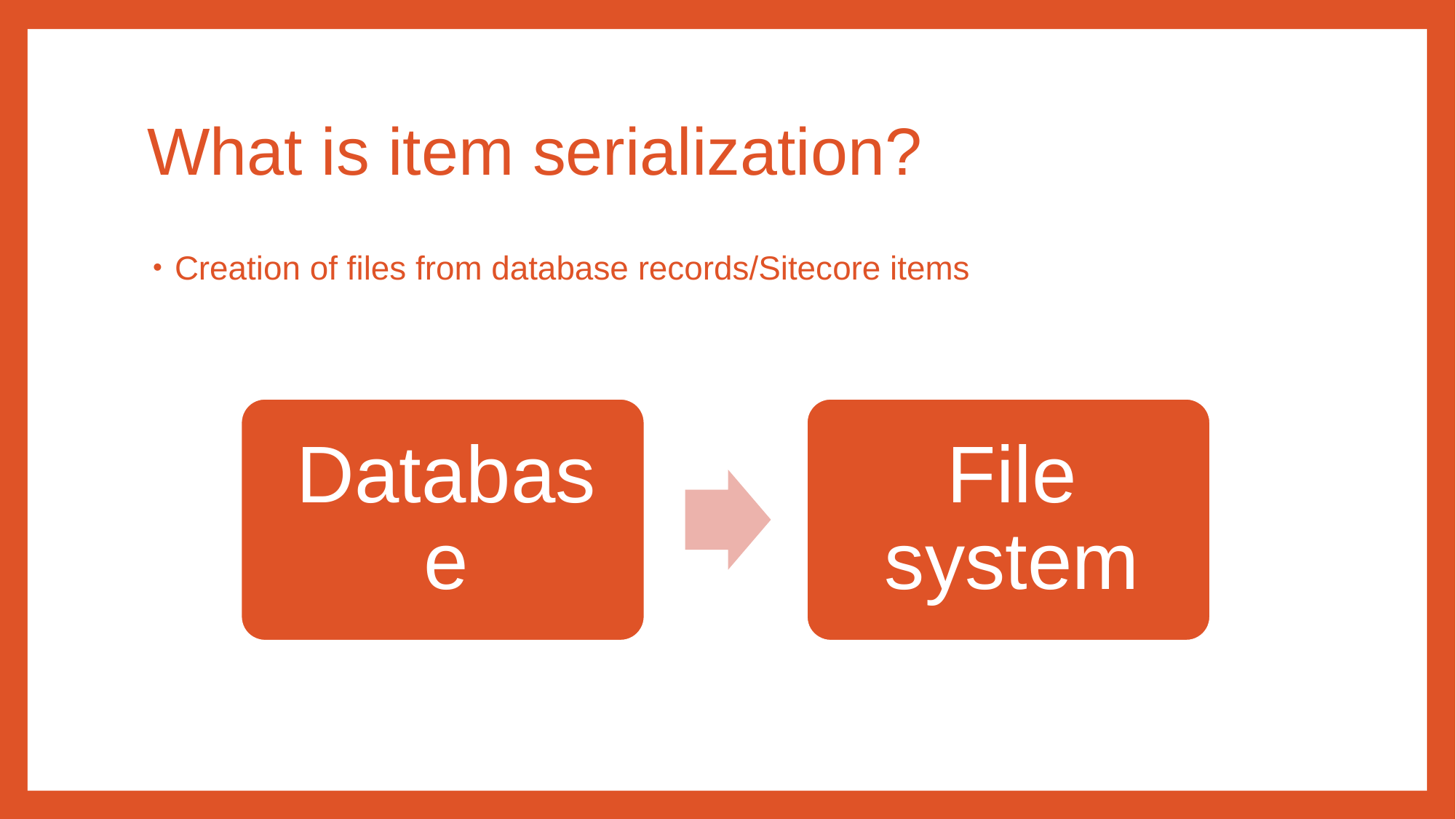

# What is item serialization?
Database

File system
Creation of files from database records/Sitecore items